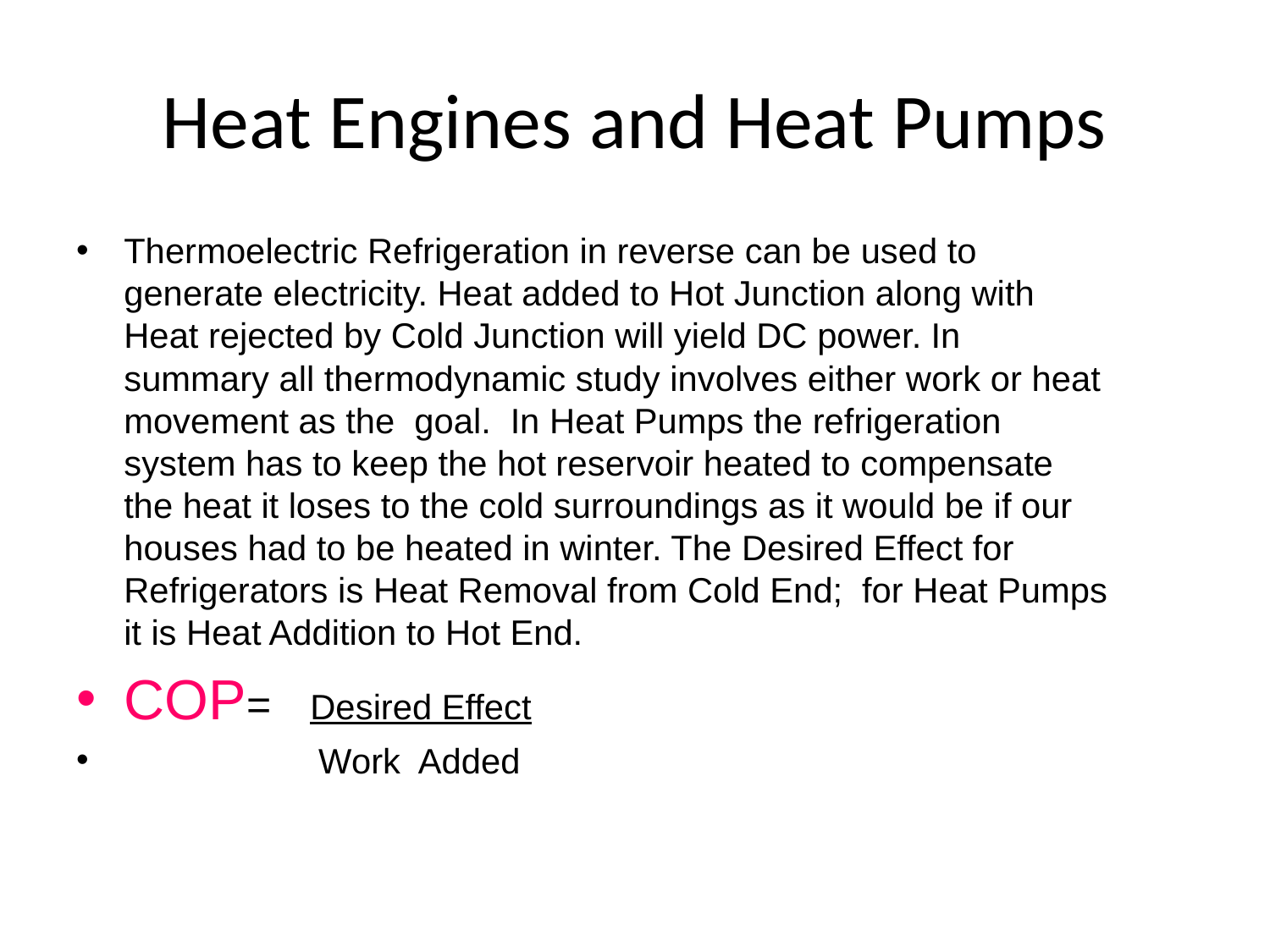

# Heat Engines and Heat Pumps
Thermoelectric Refrigeration in reverse can be used to generate electricity. Heat added to Hot Junction along with Heat rejected by Cold Junction will yield DC power. In summary all thermodynamic study involves either work or heat movement as the  goal.  In Heat Pumps the refrigeration system has to keep the hot reservoir heated to compensate the heat it loses to the cold surroundings as it would be if our houses had to be heated in winter. The Desired Effect for Refrigerators is Heat Removal from Cold End;  for Heat Pumps it is Heat Addition to Hot End.
COP=    Desired Effect
                    Work  Added